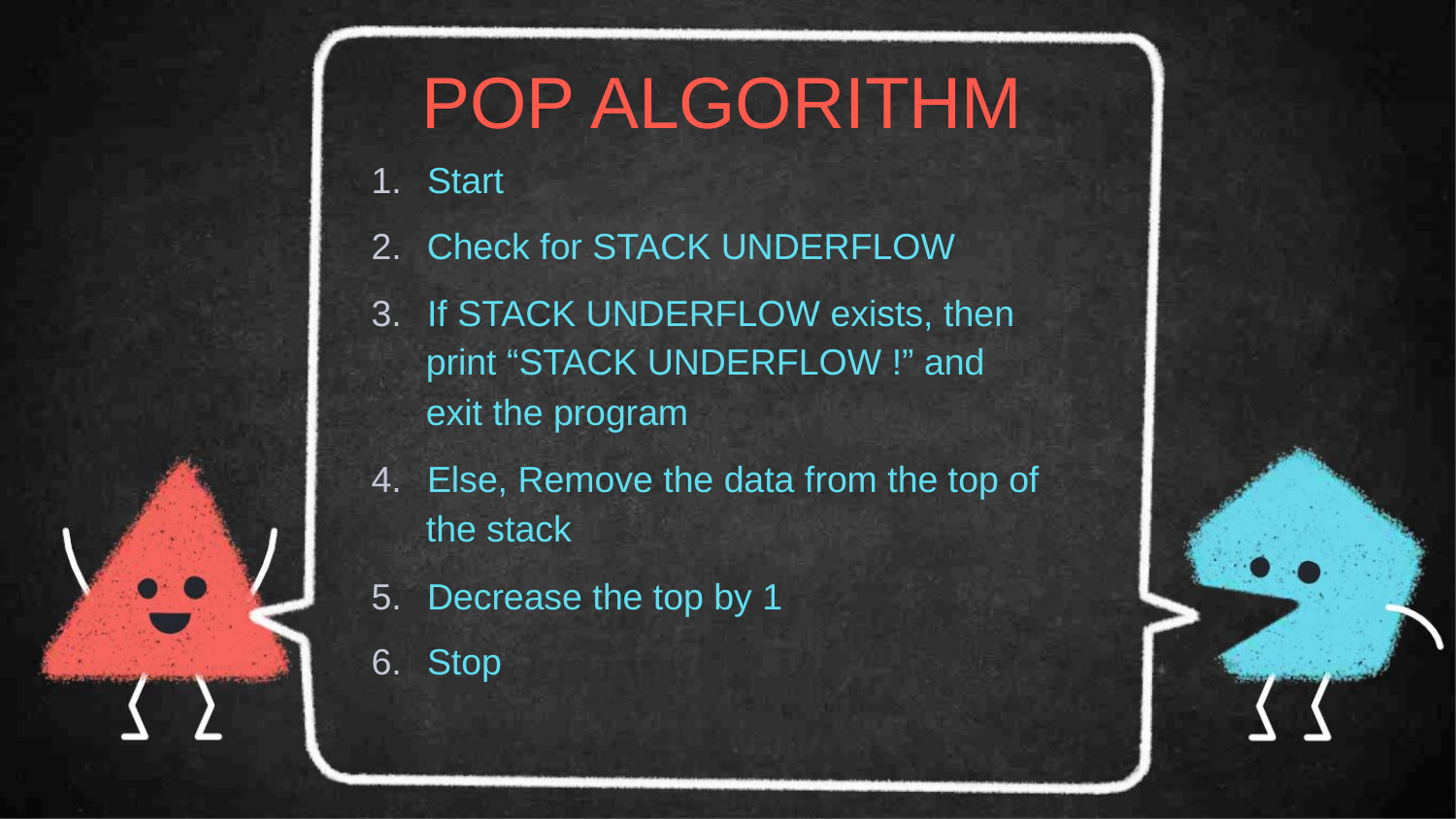

POP ALGORITHM
1. Start
2. Check for STACK UNDERFLOW
3. If STACK UNDERFLOW exists, then
print “STACK UNDERFLOW !” and
exit the program
4. Else, Remove the data from the top of
the stack
5. Decrease the top by 1
6. Stop